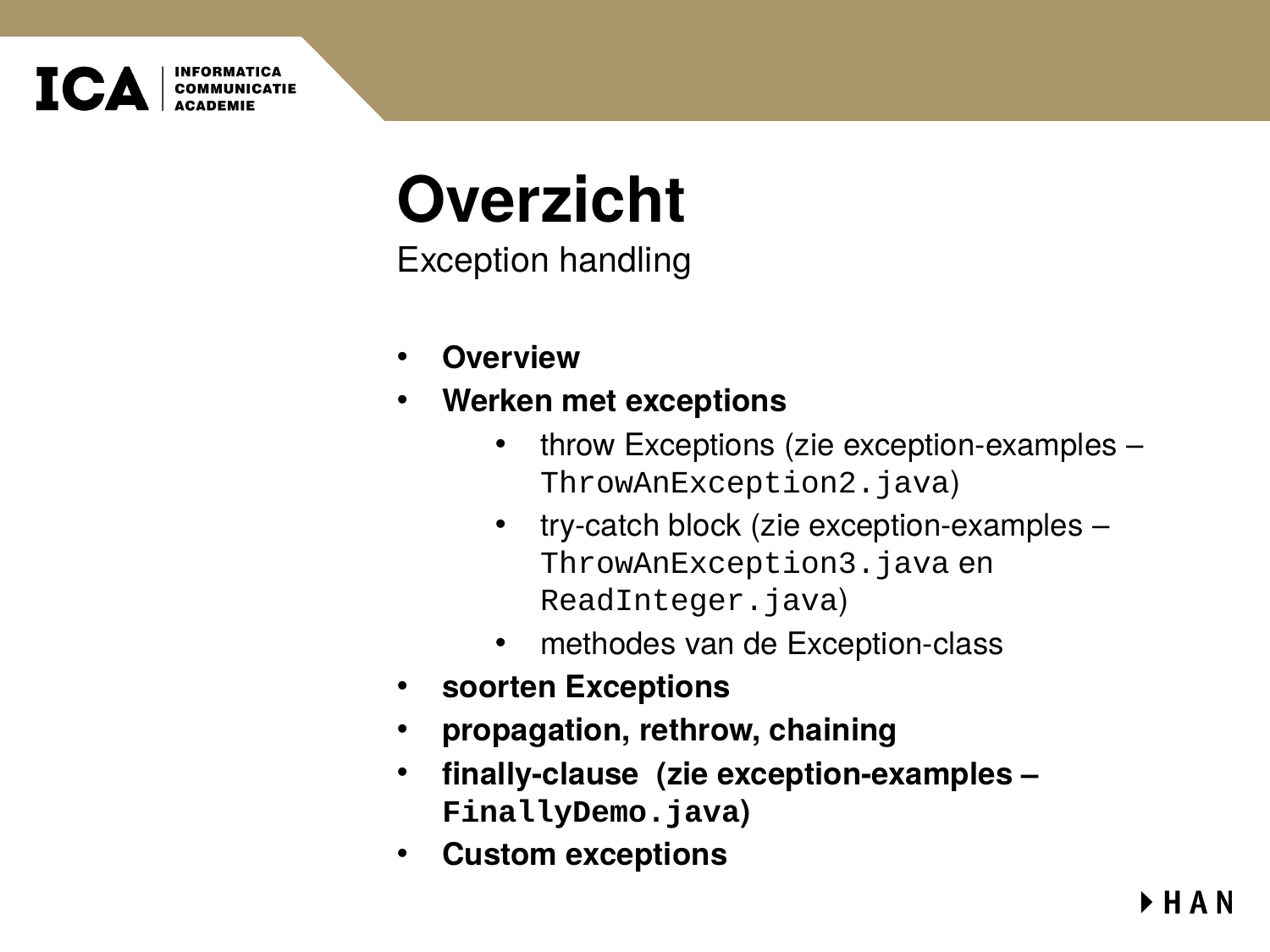

# Overzicht
Exception handling

Overview
Werken met exceptions
throw Exceptions (zie exception-examples – ThrowAnException2.java)
try-catch block (zie exception-examples – ThrowAnException3.java en ReadInteger.java)
methodes van de Exception-class
soorten Exceptions
propagation, rethrow, chaining
finally-clause  (zie exception-examples – FinallyDemo.java)
Custom exceptions